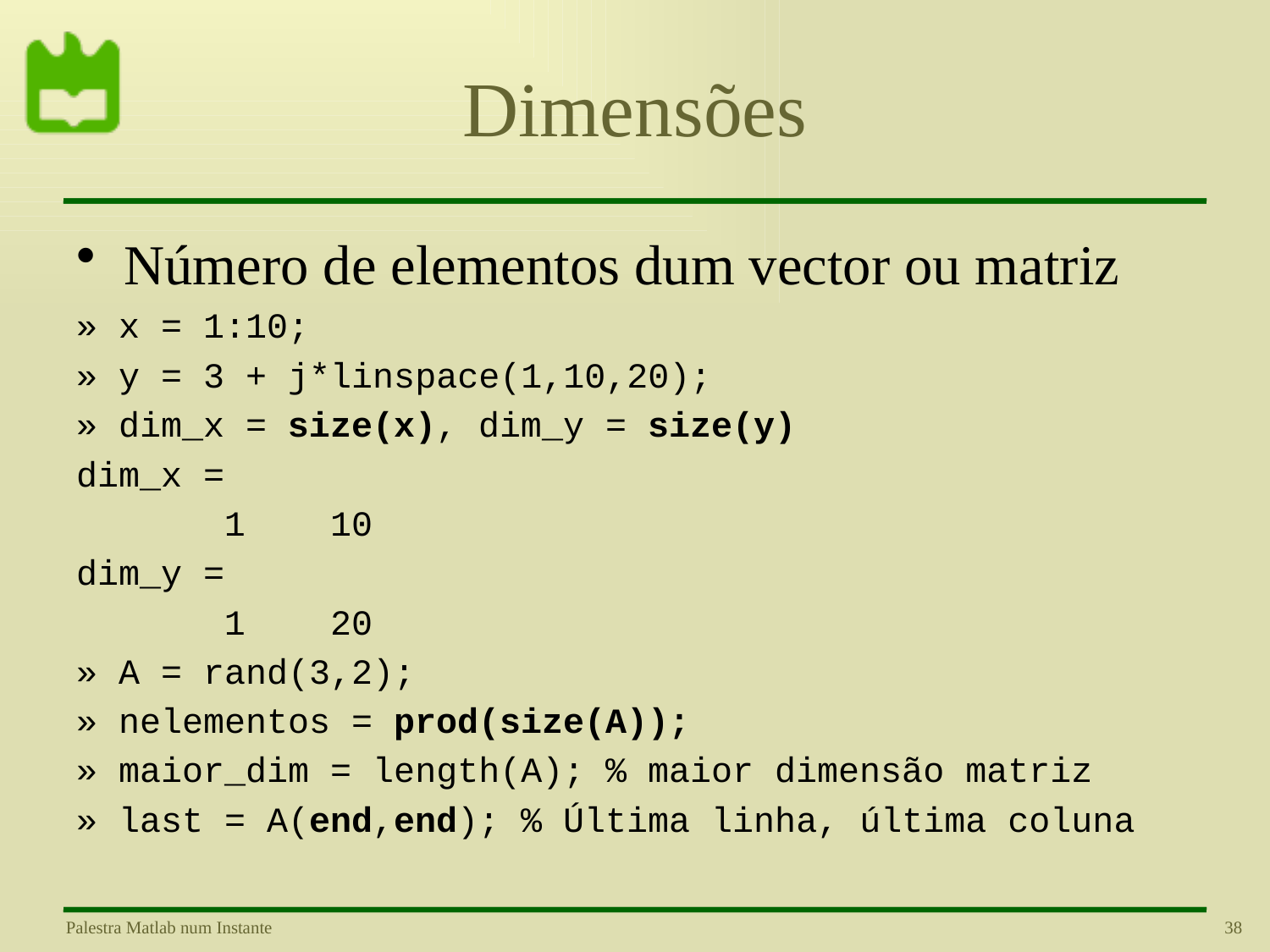

# Dimensões
Número de elementos dum vector ou matriz
» x = 1:10;
» y = 3 + j*linspace(1,10,20);
» dim_x = size(x), dim_y = size(y)
dim_x =
       1    10
dim_y =
       1    20
» A = rand(3,2);
» nelementos = prod(size(A));
» maior_dim = length(A); % maior dimensão matriz
» last = A(end,end); % Última linha, última coluna